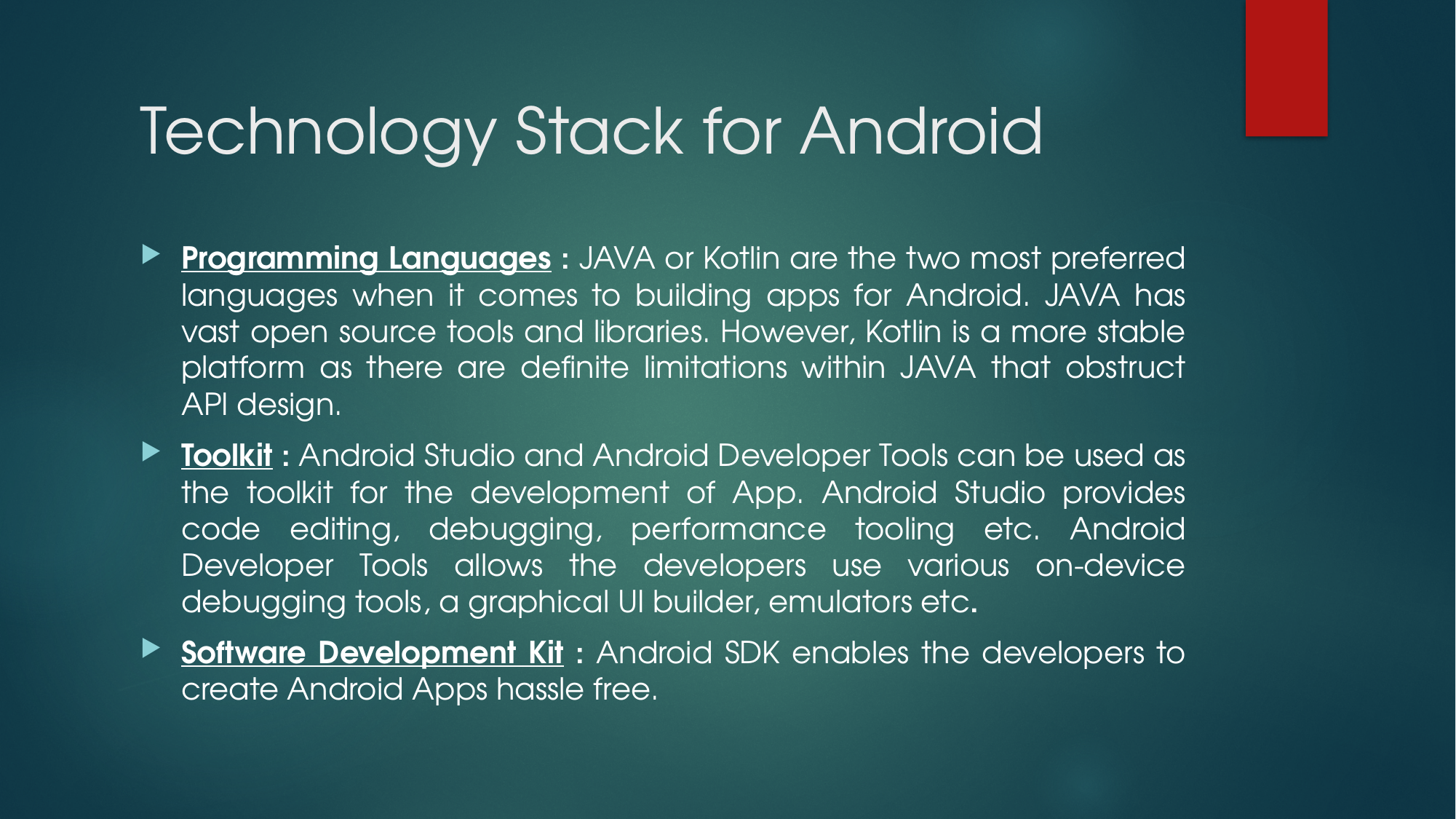

# Technology Stack for Android
Programming Languages : JAVA or Kotlin are the two most preferred languages when it comes to building apps for Android. JAVA has vast open source tools and libraries. However, Kotlin is a more stable platform as there are definite limitations within JAVA that obstruct API design.
Toolkit : Android Studio and Android Developer Tools can be used as the toolkit for the development of App. Android Studio provides code editing, debugging, performance tooling etc. Android Developer Tools allows the developers use various on-device debugging tools, a graphical UI builder, emulators etc.
Software Development Kit : Android SDK enables the developers to create Android Apps hassle free.